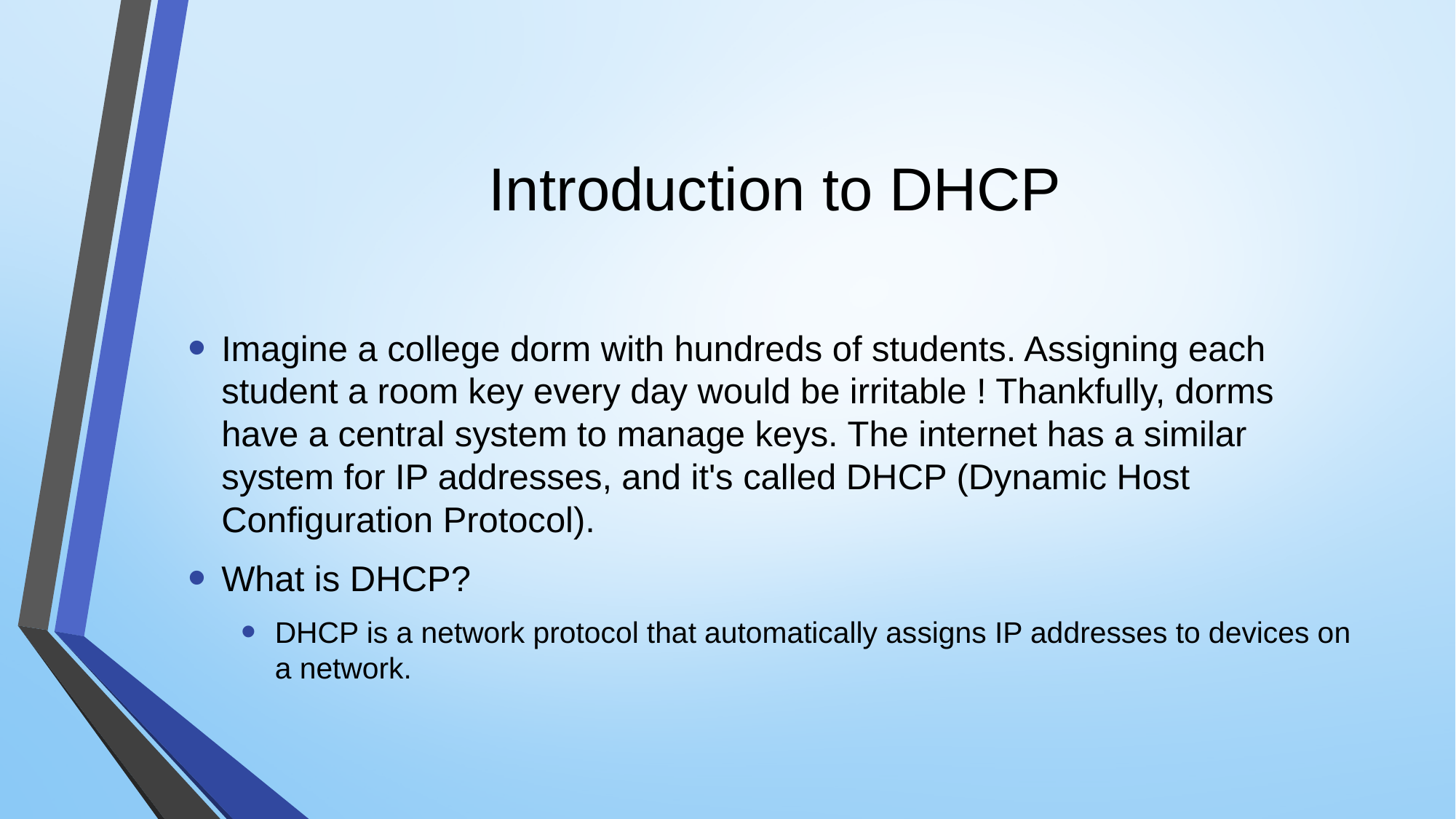

# Introduction to DHCP
Imagine a college dorm with hundreds of students. Assigning each student a room key every day would be irritable ! Thankfully, dorms have a central system to manage keys. The internet has a similar system for IP addresses, and it's called DHCP (Dynamic Host Configuration Protocol).
What is DHCP?
DHCP is a network protocol that automatically assigns IP addresses to devices on a network.